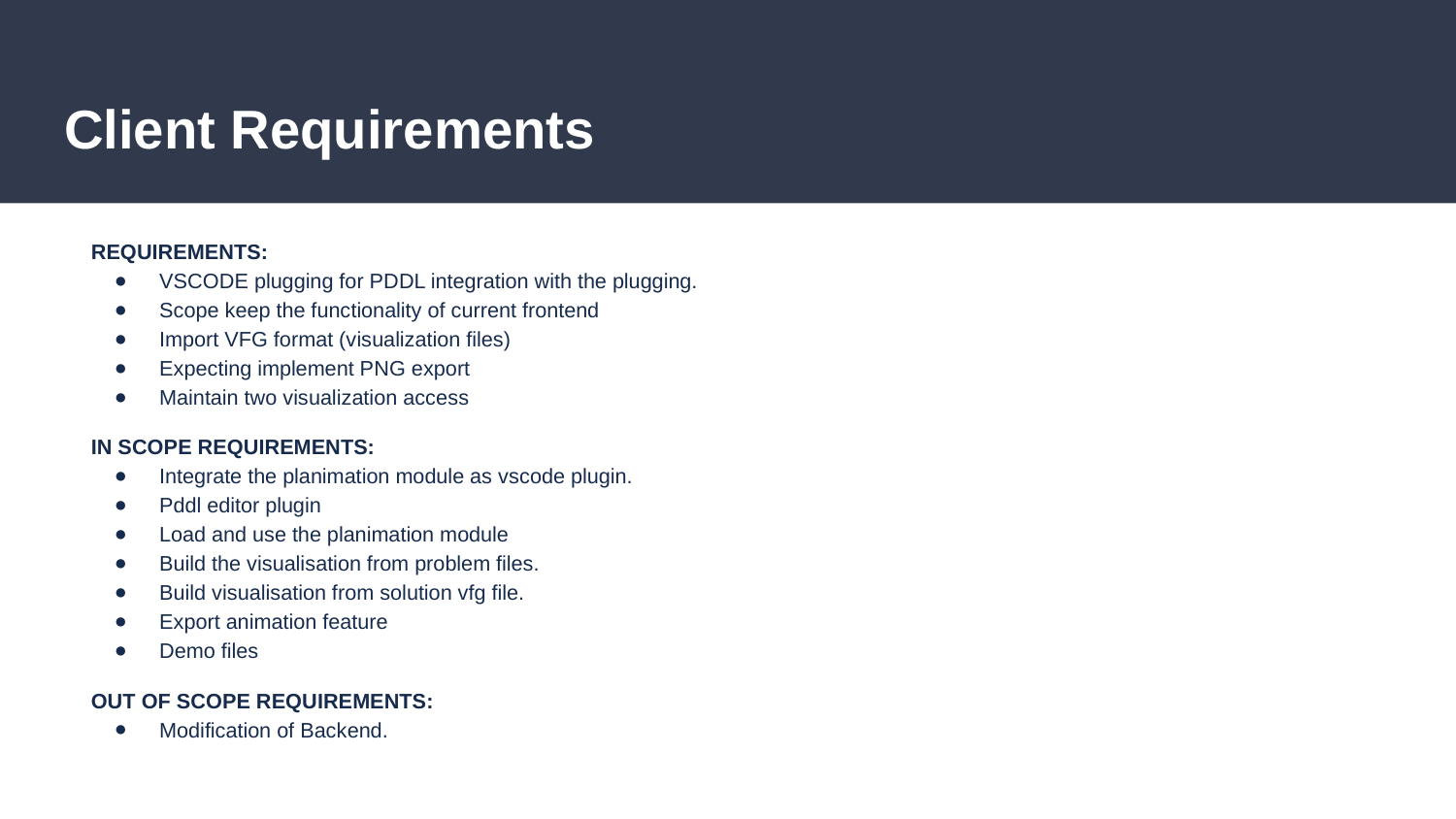

# Client Requirements
REQUIREMENTS:
VSCODE plugging for PDDL integration with the plugging.
Scope keep the functionality of current frontend
Import VFG format (visualization files)
Expecting implement PNG export
Maintain two visualization access
IN SCOPE REQUIREMENTS:
Integrate the planimation module as vscode plugin.
Pddl editor plugin
Load and use the planimation module
Build the visualisation from problem files.
Build visualisation from solution vfg file.
Export animation feature
Demo files
OUT OF SCOPE REQUIREMENTS:
Modification of Backend.